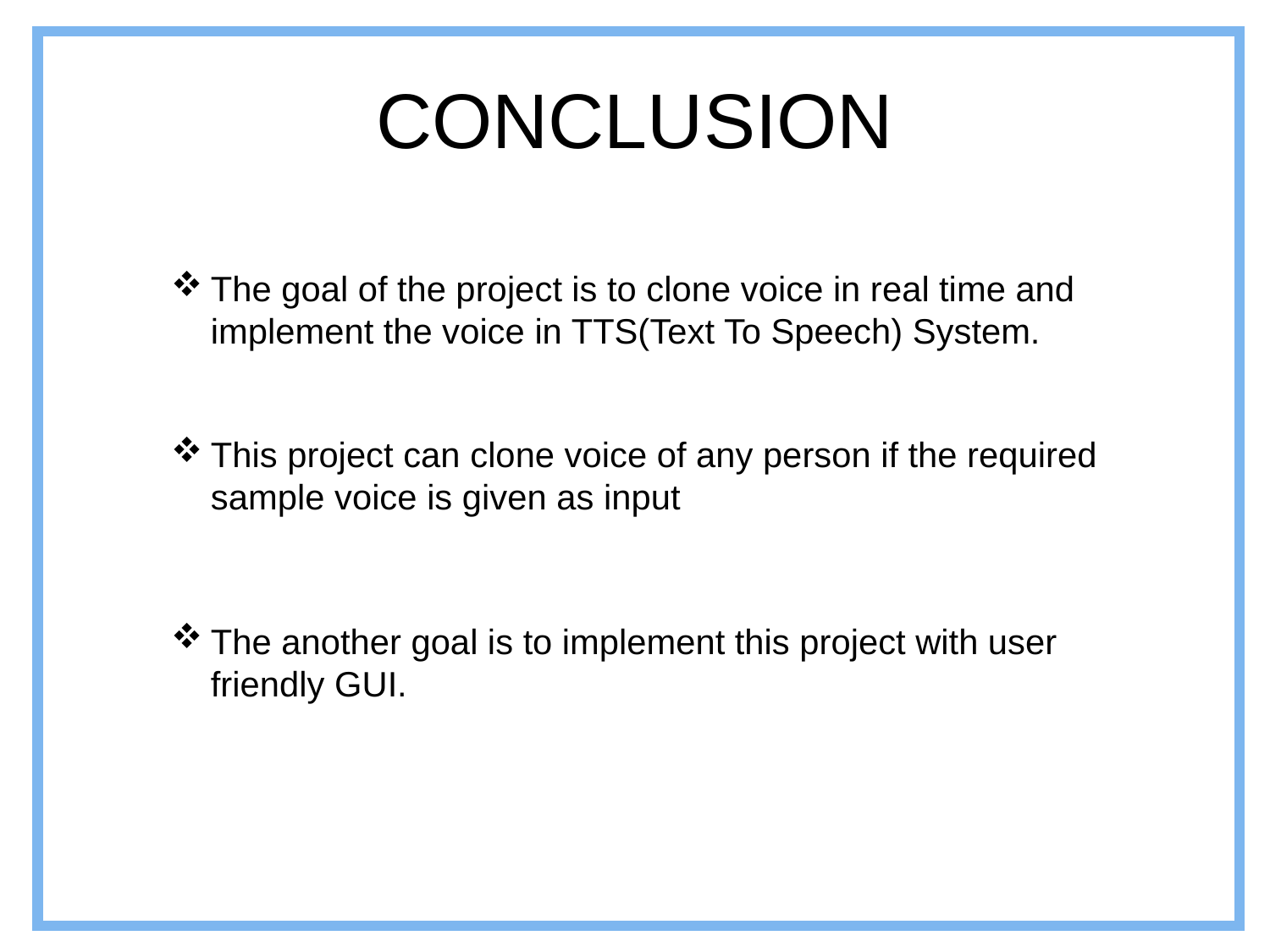

# CONCLUSION
The goal of the project is to clone voice in real time and implement the voice in TTS(Text To Speech) System.
This project can clone voice of any person if the required sample voice is given as input
The another goal is to implement this project with user friendly GUI.